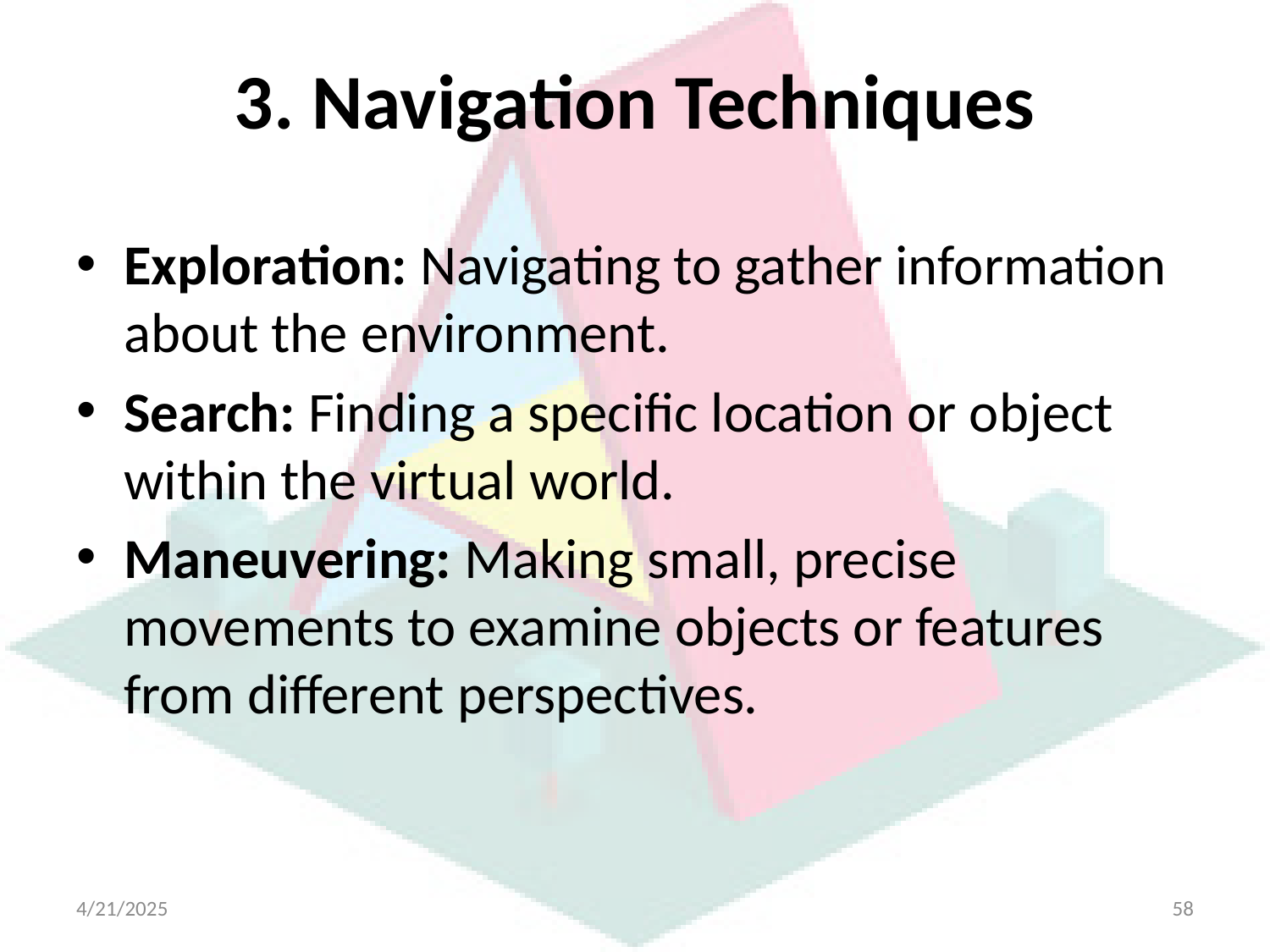

# 3. Navigation Techniques
Exploration: Navigating to gather information about the environment.
Search: Finding a specific location or object within the virtual world.
Maneuvering: Making small, precise movements to examine objects or features from different perspectives.
4/21/2025
58